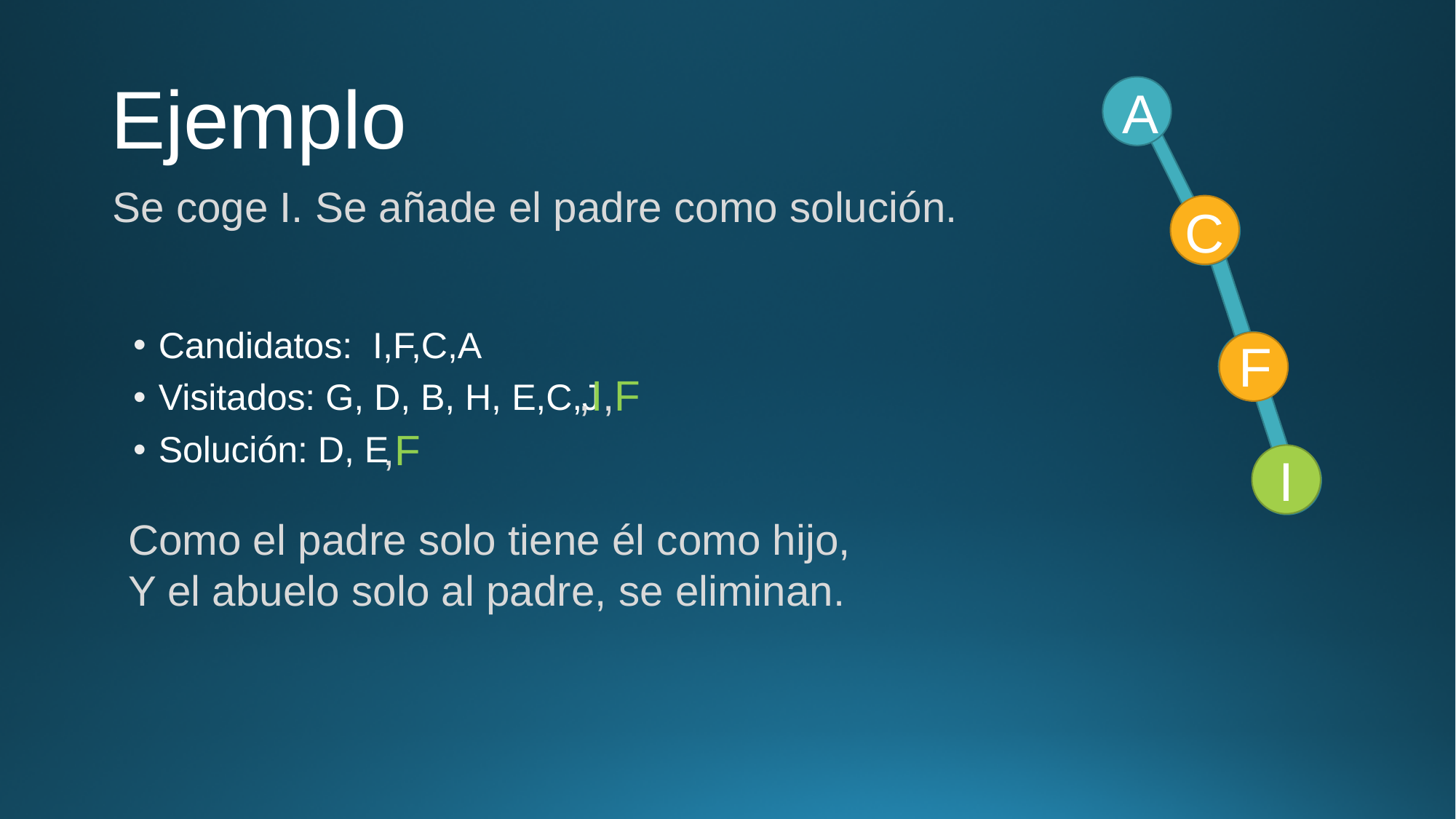

# Ejemplo
A

Se coge I. Se añade el padre como solución.
C

Candidatos:  I,F,C,A
Visitados: G, D, B, H, E,C,J
Solución: D, E
F

,I,F
,F
I

Como el padre solo tiene él como hijo,
Y el abuelo solo al padre, se eliminan.